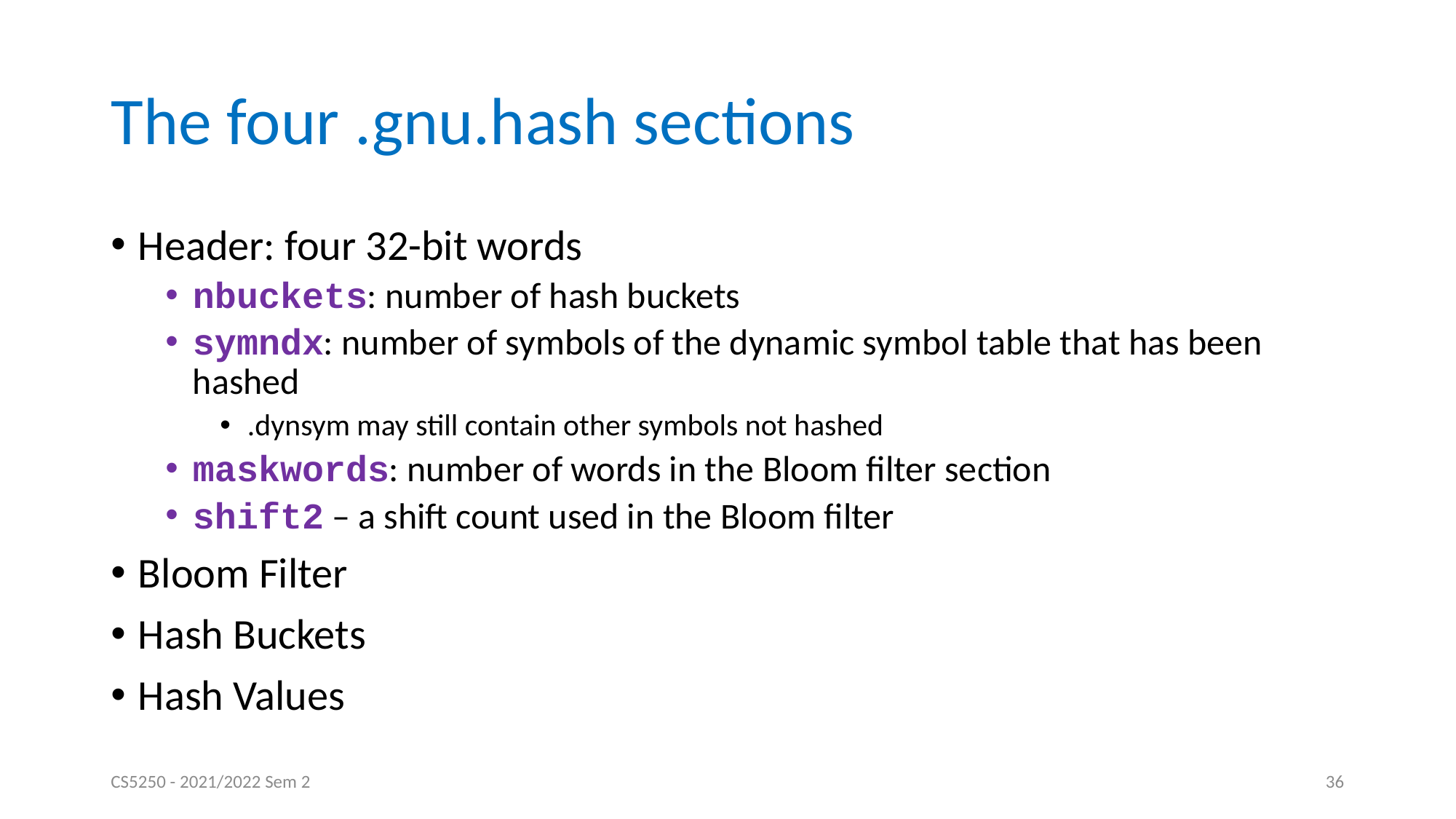

# The four .gnu.hash sections
Header: four 32-bit words
nbuckets: number of hash buckets
symndx: number of symbols of the dynamic symbol table that has been hashed
.dynsym may still contain other symbols not hashed
maskwords: number of words in the Bloom filter section
shift2 – a shift count used in the Bloom filter
Bloom Filter
Hash Buckets
Hash Values
CS5250 - 2021/2022 Sem 2
36